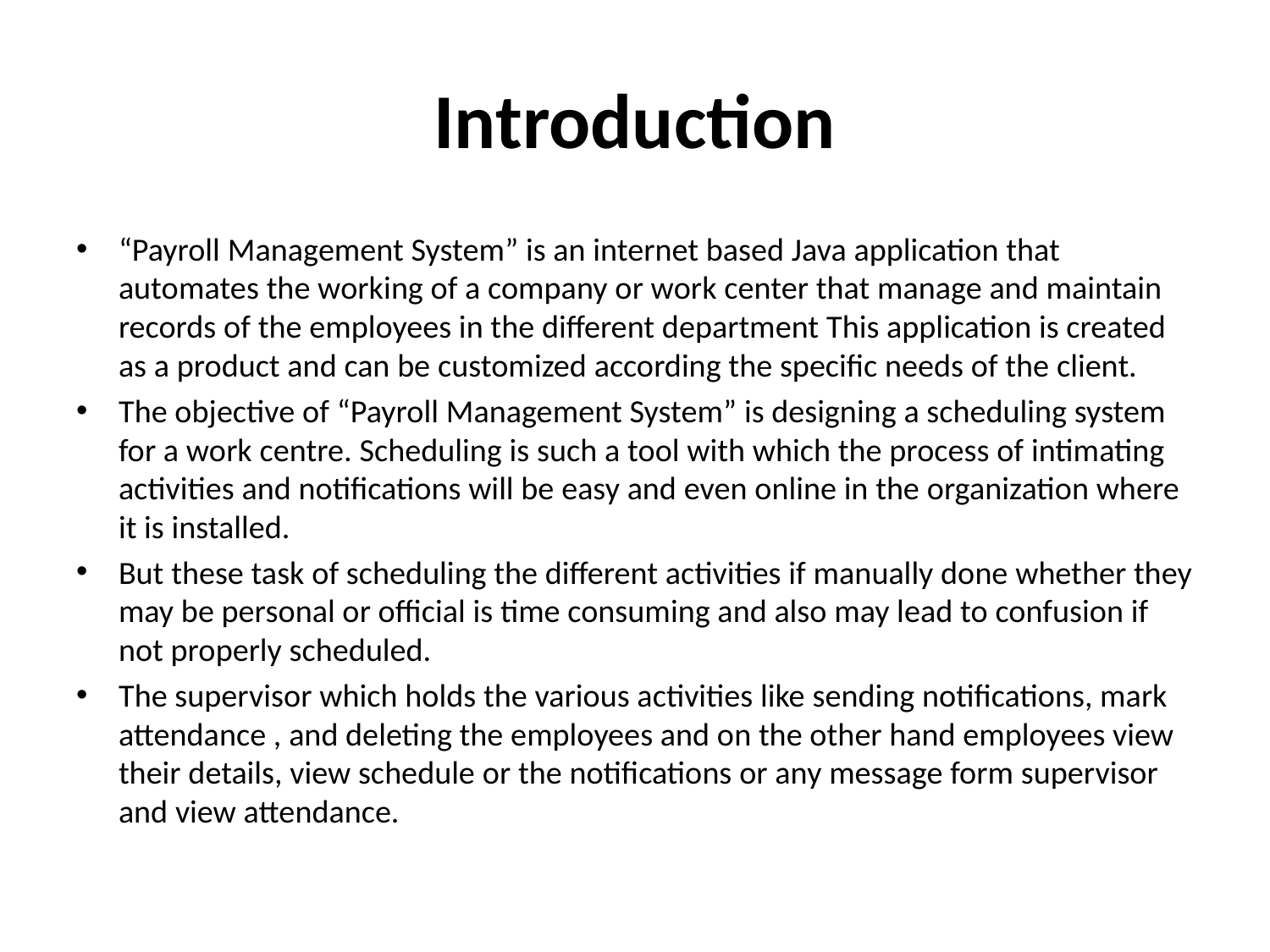

# Introduction
“Payroll Management System” is an internet based Java application that automates the working of a company or work center that manage and maintain records of the employees in the different department This application is created as a product and can be customized according the specific needs of the client.
The objective of “Payroll Management System” is designing a scheduling system for a work centre. Scheduling is such a tool with which the process of intimating activities and notifications will be easy and even online in the organization where it is installed.
But these task of scheduling the different activities if manually done whether they may be personal or official is time consuming and also may lead to confusion if not properly scheduled.
The supervisor which holds the various activities like sending notifications, mark attendance , and deleting the employees and on the other hand employees view their details, view schedule or the notifications or any message form supervisor and view attendance.